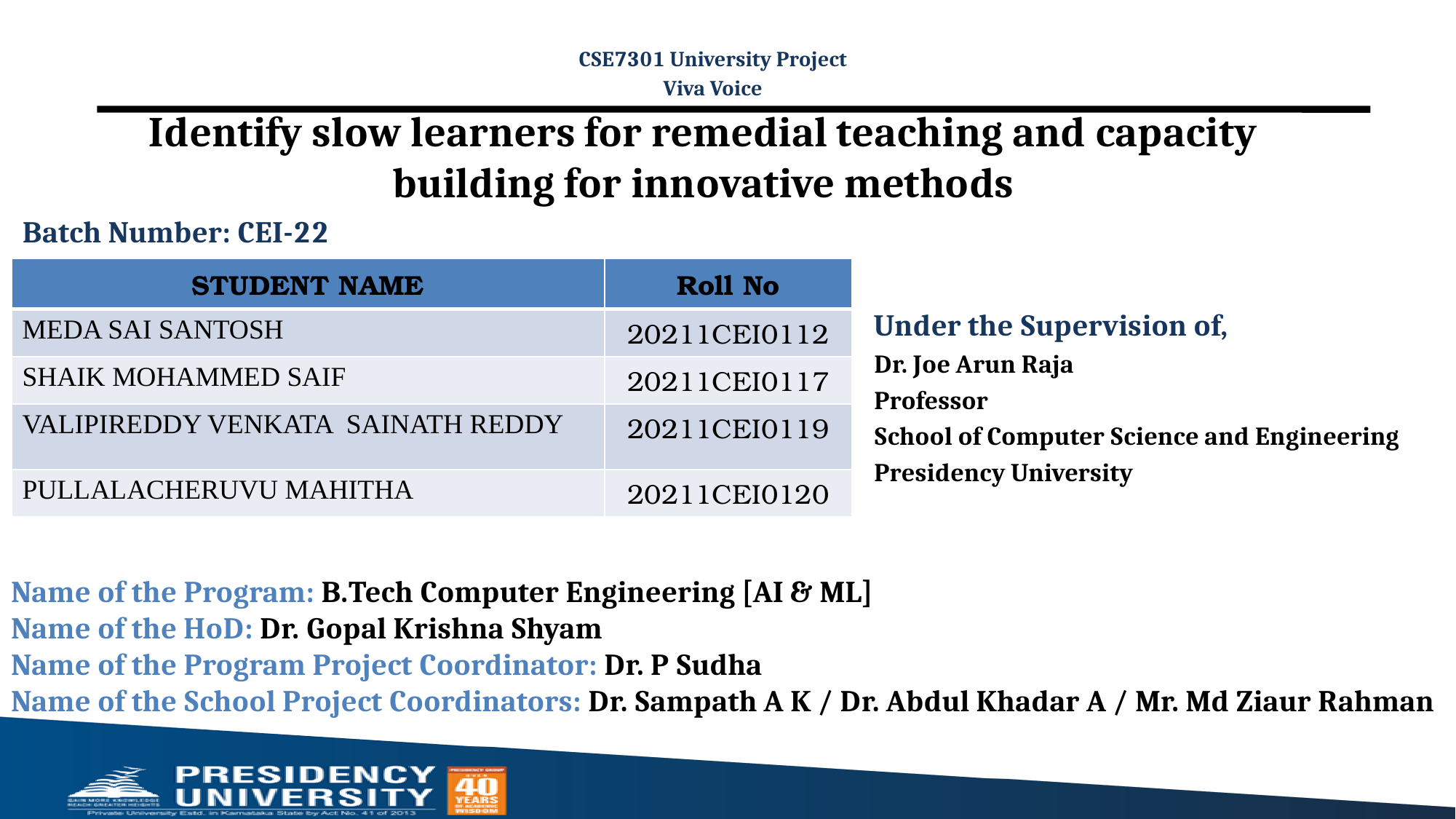

CSE7301 University Project
Viva Voice
# Identify slow learners for remedial teaching and capacity building for innovative methods
Batch Number: CEI-22
| STUDENT NAME | Roll No |
| --- | --- |
| MEDA SAI SANTOSH | 20211CEI0112 |
| SHAIK MOHAMMED SAIF | 20211CEI0117 |
| VALIPIREDDY VENKATA SAINATH REDDY | 20211CEI0119 |
| PULLALACHERUVU MAHITHA | 20211CEI0120 |
Under the Supervision of,
Dr. Joe Arun Raja
Professor
School of Computer Science and Engineering
Presidency University

Name of the Program: B.Tech Computer Engineering [AI & ML]
Name of the HoD: Dr. Gopal Krishna Shyam
Name of the Program Project Coordinator: Dr. P Sudha
Name of the School Project Coordinators: Dr. Sampath A K / Dr. Abdul Khadar A / Mr. Md Ziaur Rahman